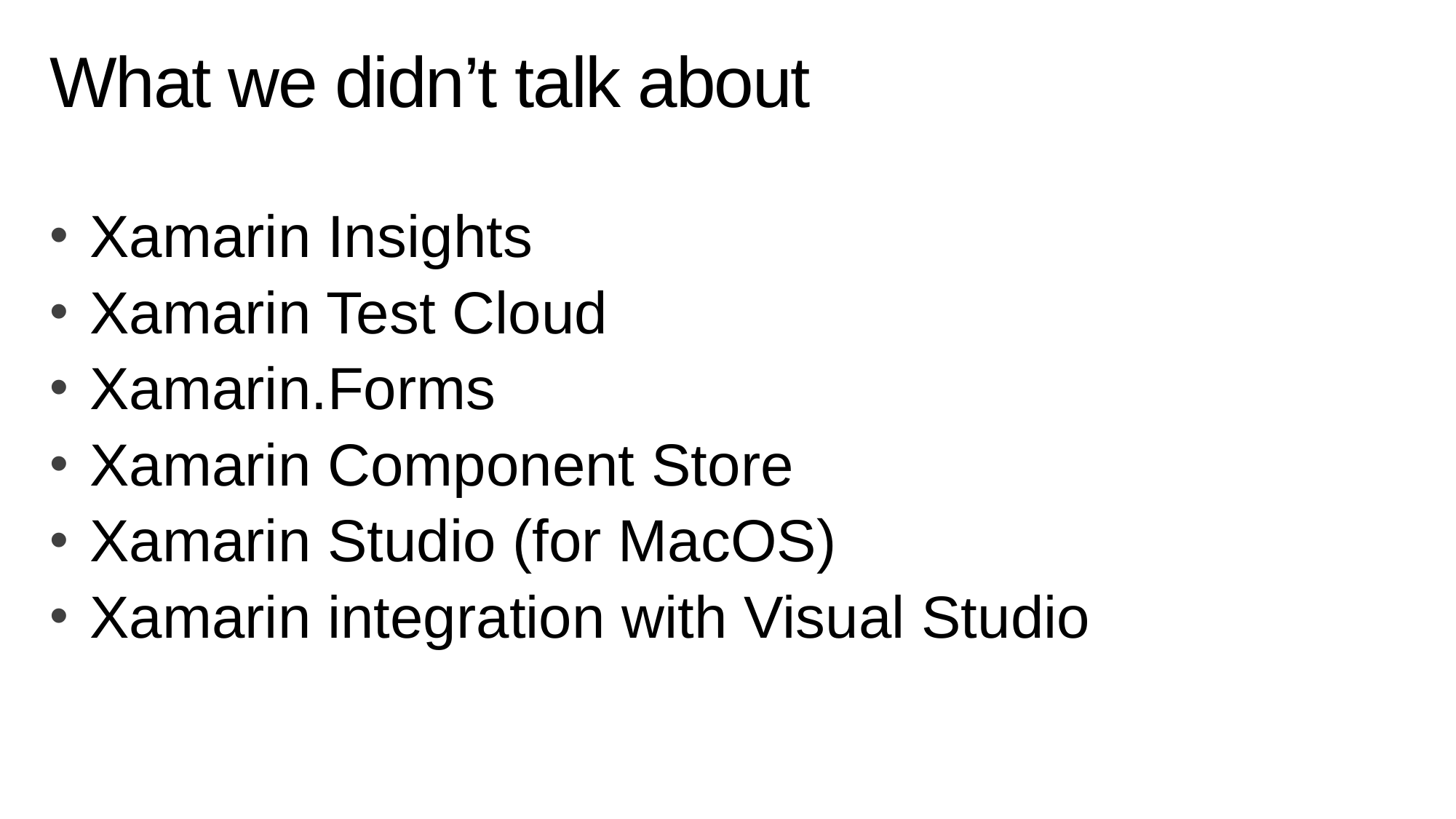

# What we didn’t talk about
Xamarin Insights
Xamarin Test Cloud
Xamarin.Forms
Xamarin Component Store
Xamarin Studio (for MacOS)
Xamarin integration with Visual Studio